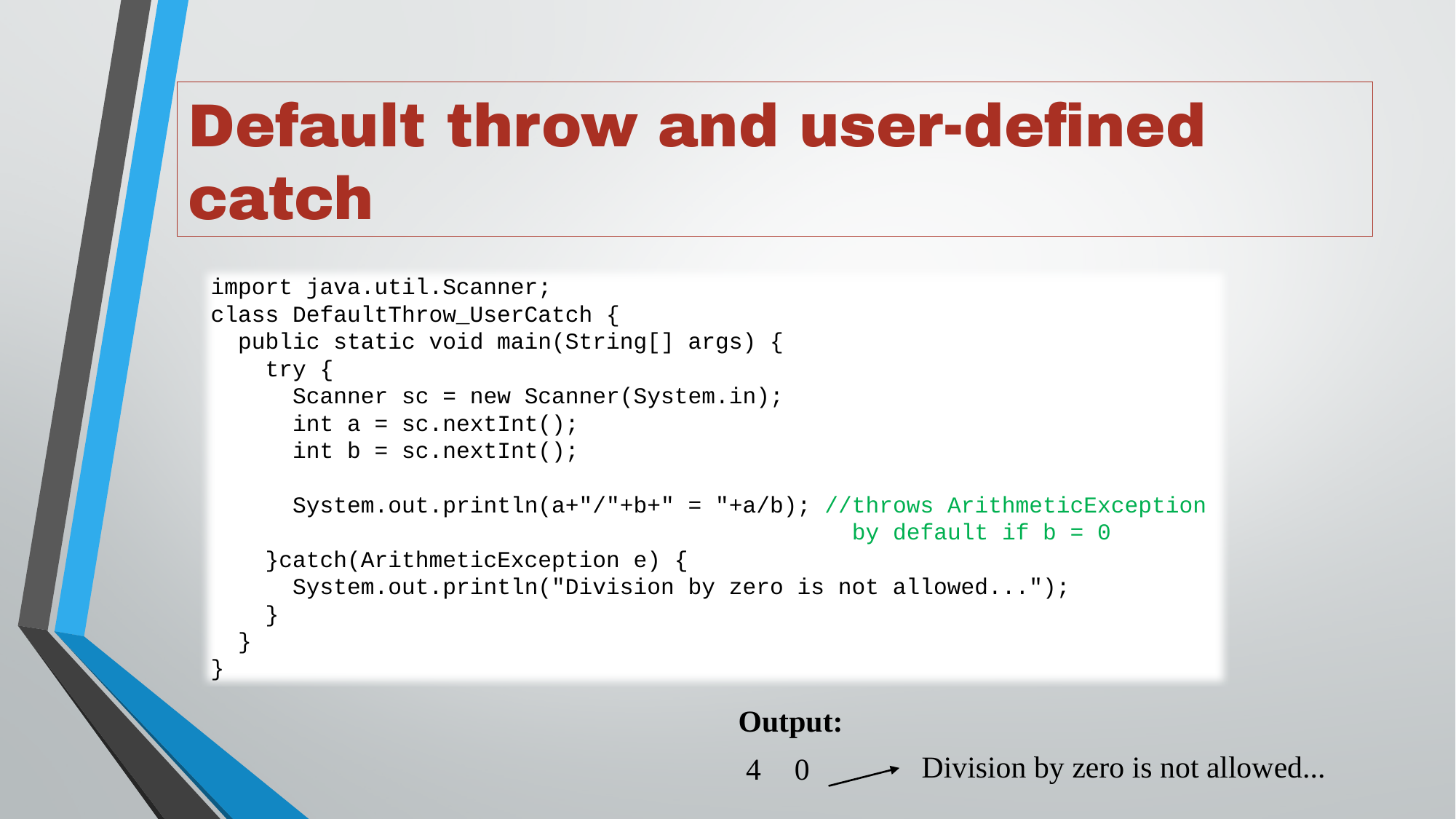

# Default throw and user-defined catch
import java.util.Scanner;
class DefaultThrow_UserCatch {
  public static void main(String[] args) {
    try {
      Scanner sc = new Scanner(System.in);
      int a = sc.nextInt();
      int b = sc.nextInt();

      System.out.println(a+"/"+b+" = "+a/b); //throws ArithmeticException
                                               by default if b = 0
    }catch(ArithmeticException e) {
      System.out.println("Division by zero is not allowed...");
    }
  }
}
Output:
Division by zero is not allowed...
 4    0